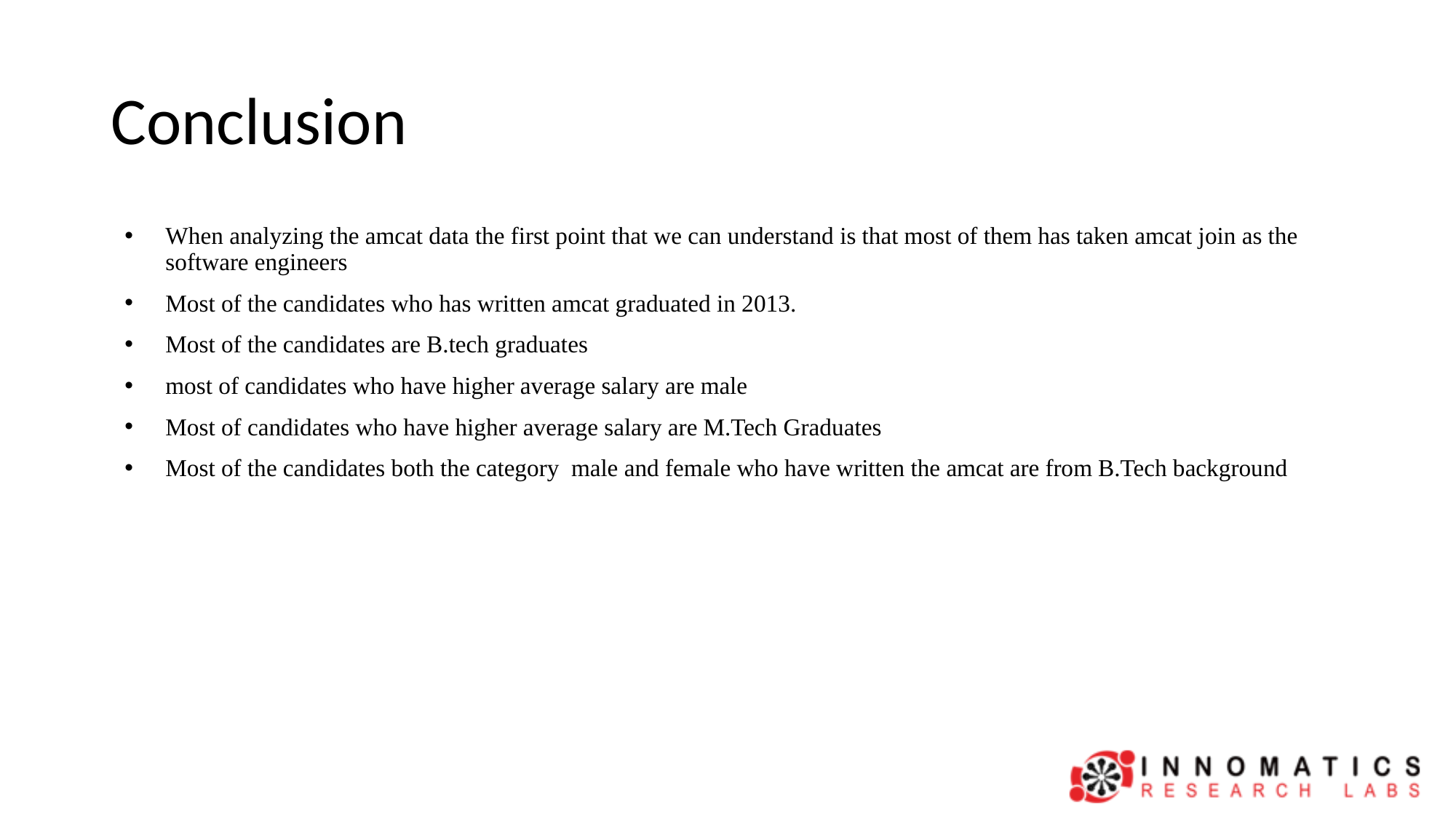

# Conclusion
When analyzing the amcat data the first point that we can understand is that most of them has taken amcat join as the software engineers
Most of the candidates who has written amcat graduated in 2013.
Most of the candidates are B.tech graduates
most of candidates who have higher average salary are male
Most of candidates who have higher average salary are M.Tech Graduates
Most of the candidates both the category  male and female who have written the amcat are from B.Tech background